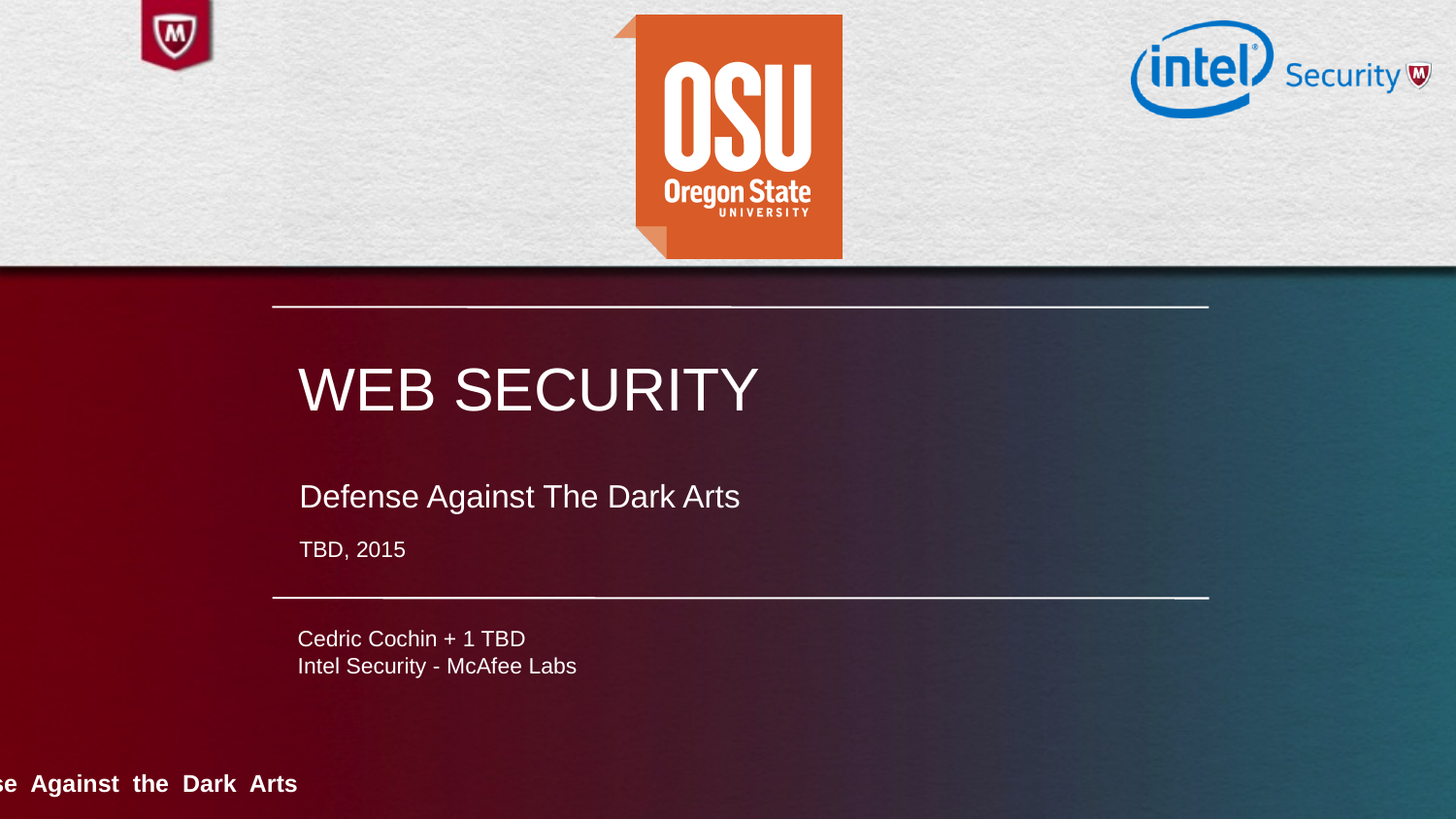

# Web Security
Defense Against The Dark Arts
TBD, 2015
Cedric Cochin + 1 TBD
Intel Security - McAfee Labs